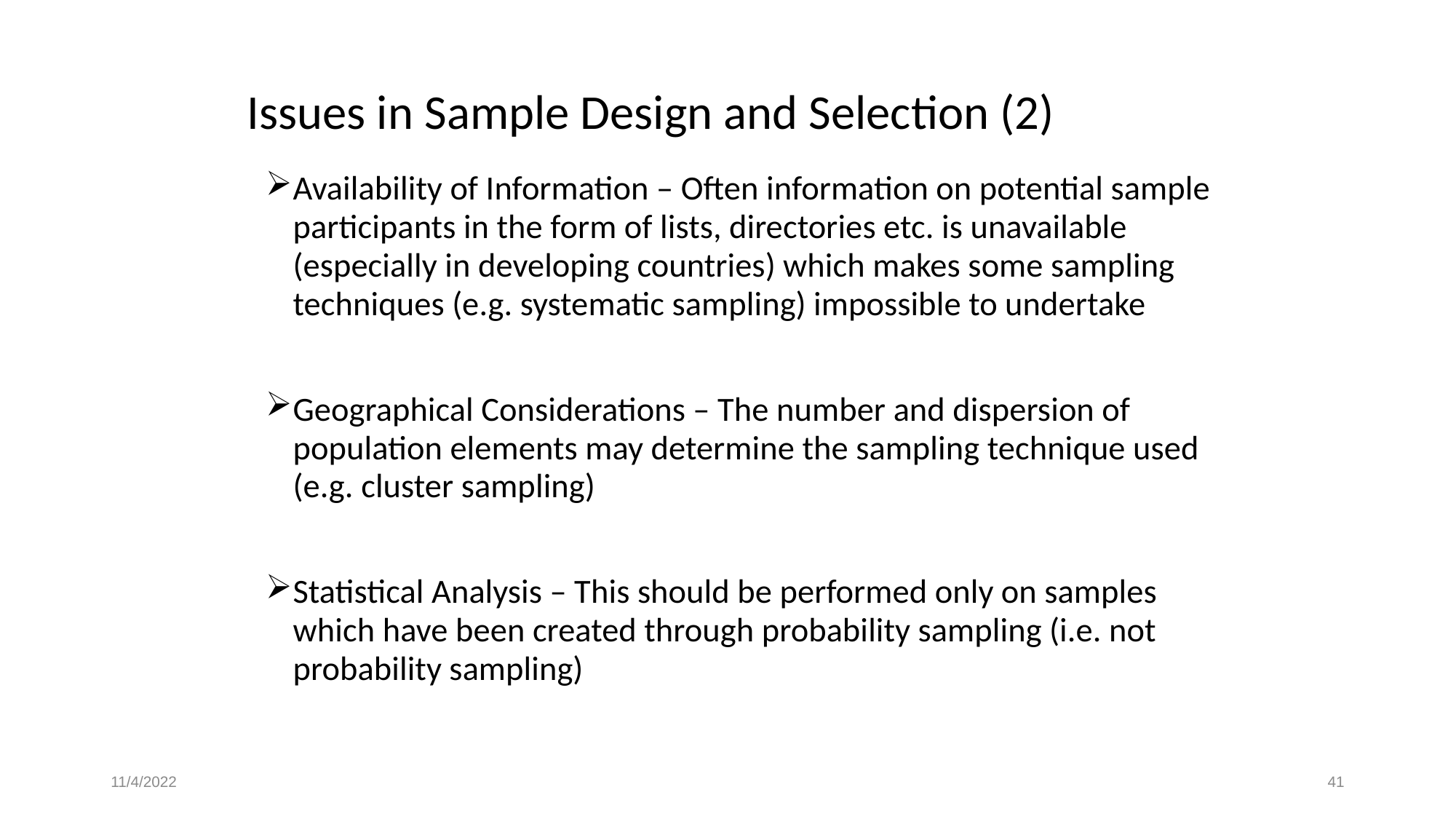

# Issues in Sample Design and Selection (2)
Availability of Information – Often information on potential sample participants in the form of lists, directories etc. is unavailable (especially in developing countries) which makes some sampling techniques (e.g. systematic sampling) impossible to undertake

Geographical Considerations – The number and dispersion of population elements may determine the sampling technique used (e.g. cluster sampling)

Statistical Analysis – This should be performed only on samples which have been created through probability sampling (i.e. not probability sampling)
11/4/2022
41